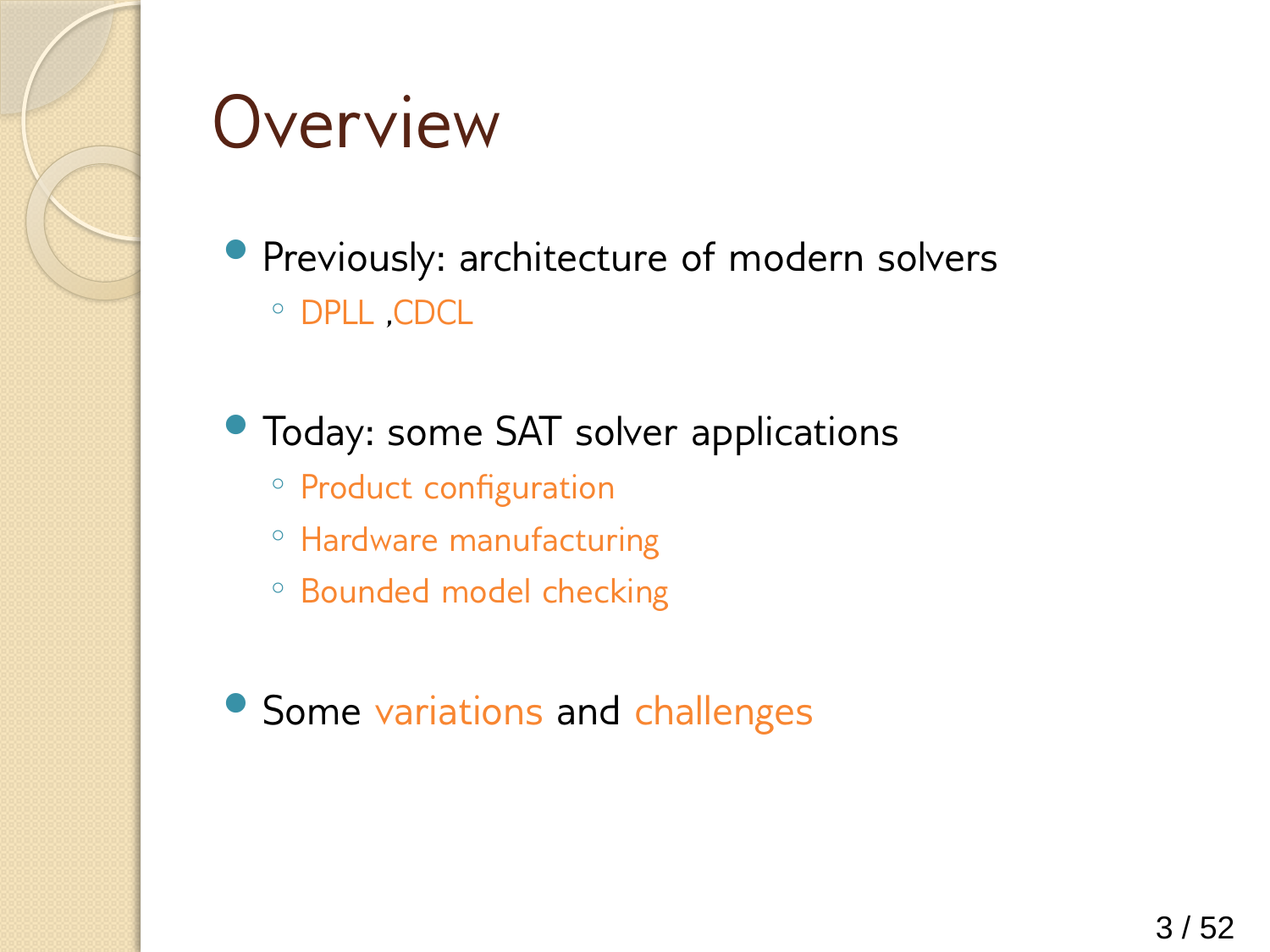

# Overview
Previously: architecture of modern solvers
DPLL ,CDCL

Today: some SAT solver applications
Product configuration
Hardware manufacturing
Bounded model checking

Some variations and challenges